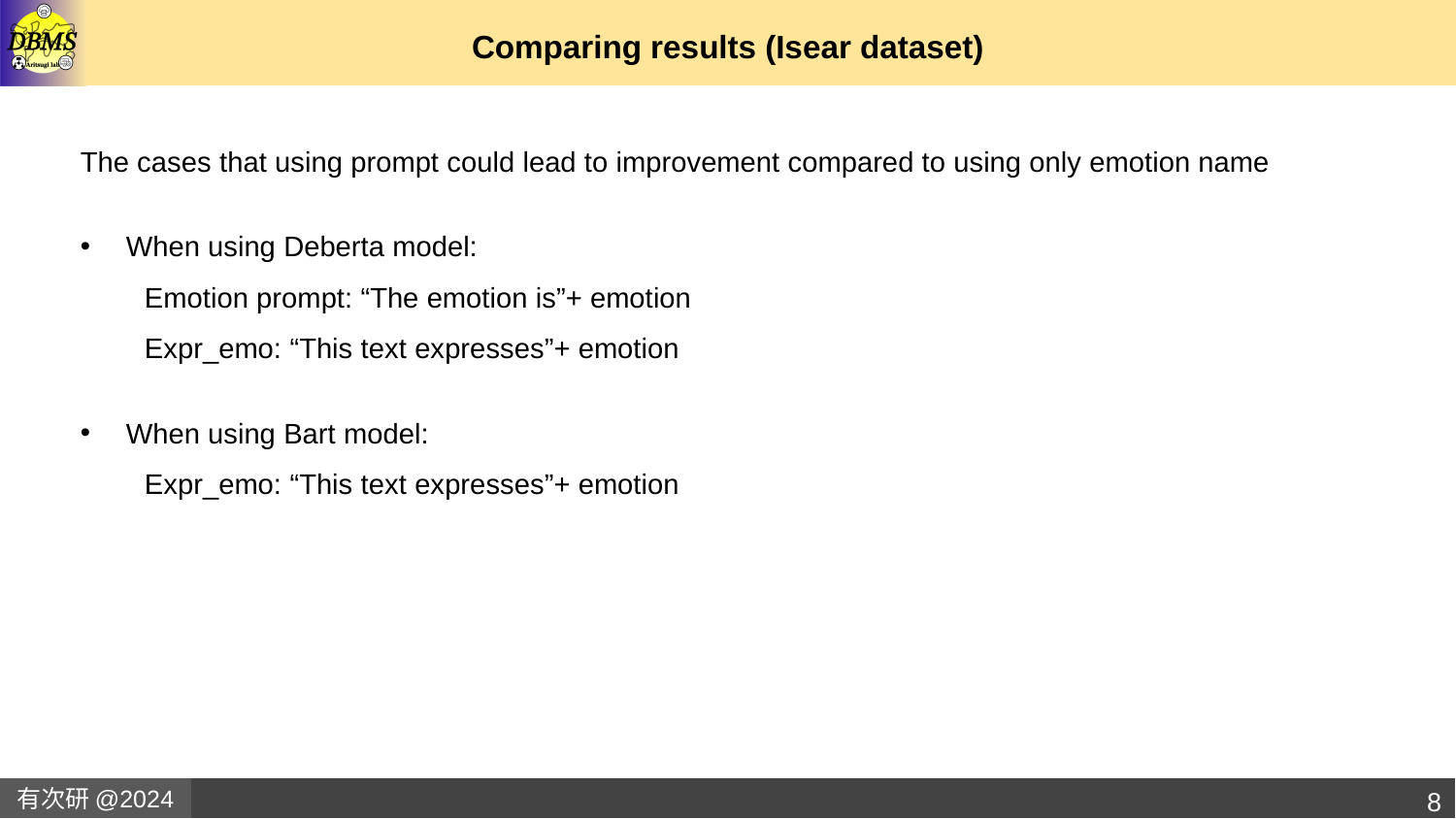

# Comparing results (Isear dataset)
The cases that using prompt could lead to improvement compared to using only emotion name

When using Deberta model:
        Emotion prompt: “The emotion is”+ emotion
        Expr_emo: “This text expresses”+ emotion

When using Bart model:
        Expr_emo: “This text expresses”+ emotion

8